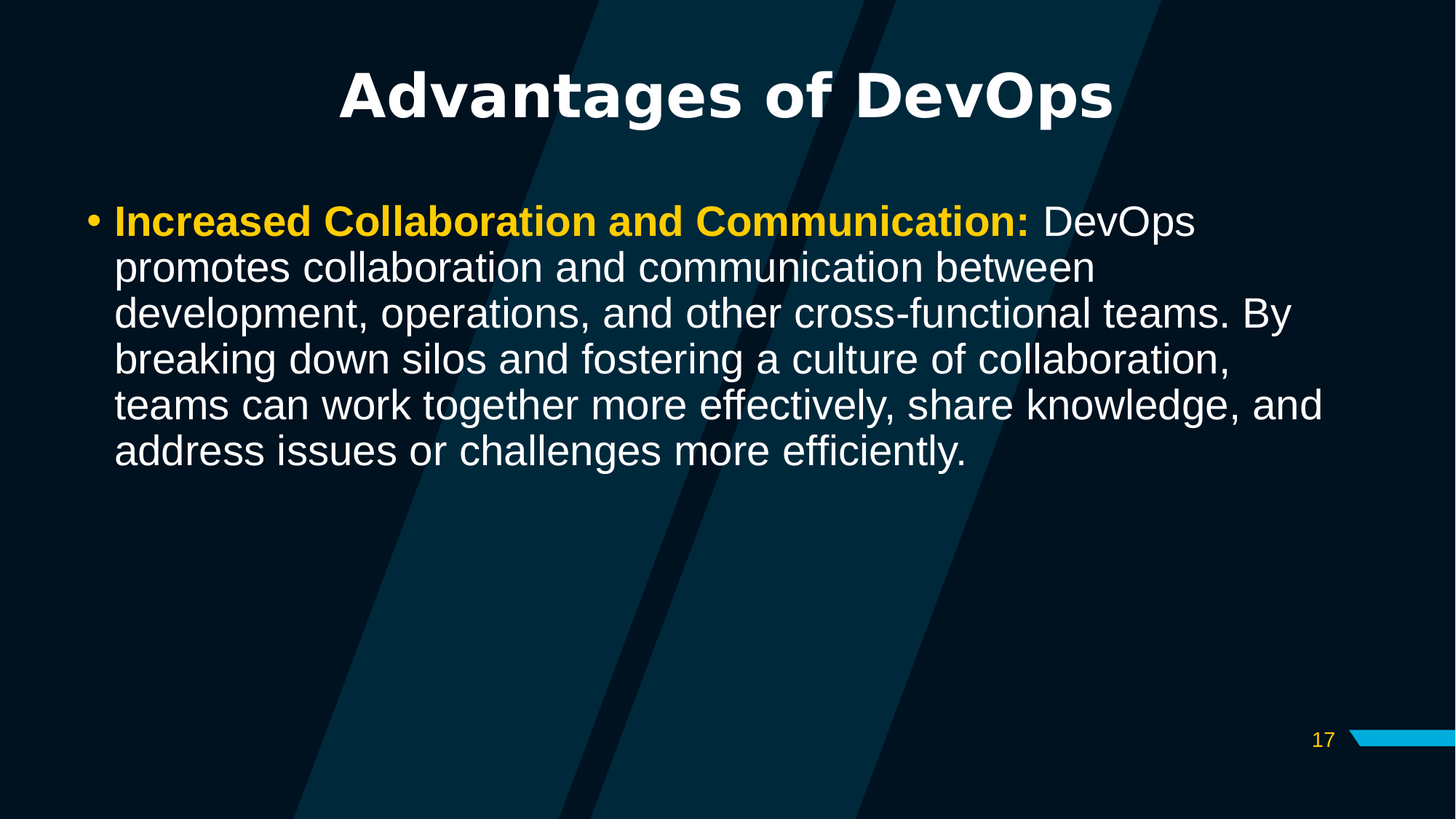

# Advantages of DevOps
Increased Collaboration and Communication: DevOps promotes collaboration and communication between development, operations, and other cross-functional teams. By breaking down silos and fostering a culture of collaboration, teams can work together more effectively, share knowledge, and address issues or challenges more efficiently.

17